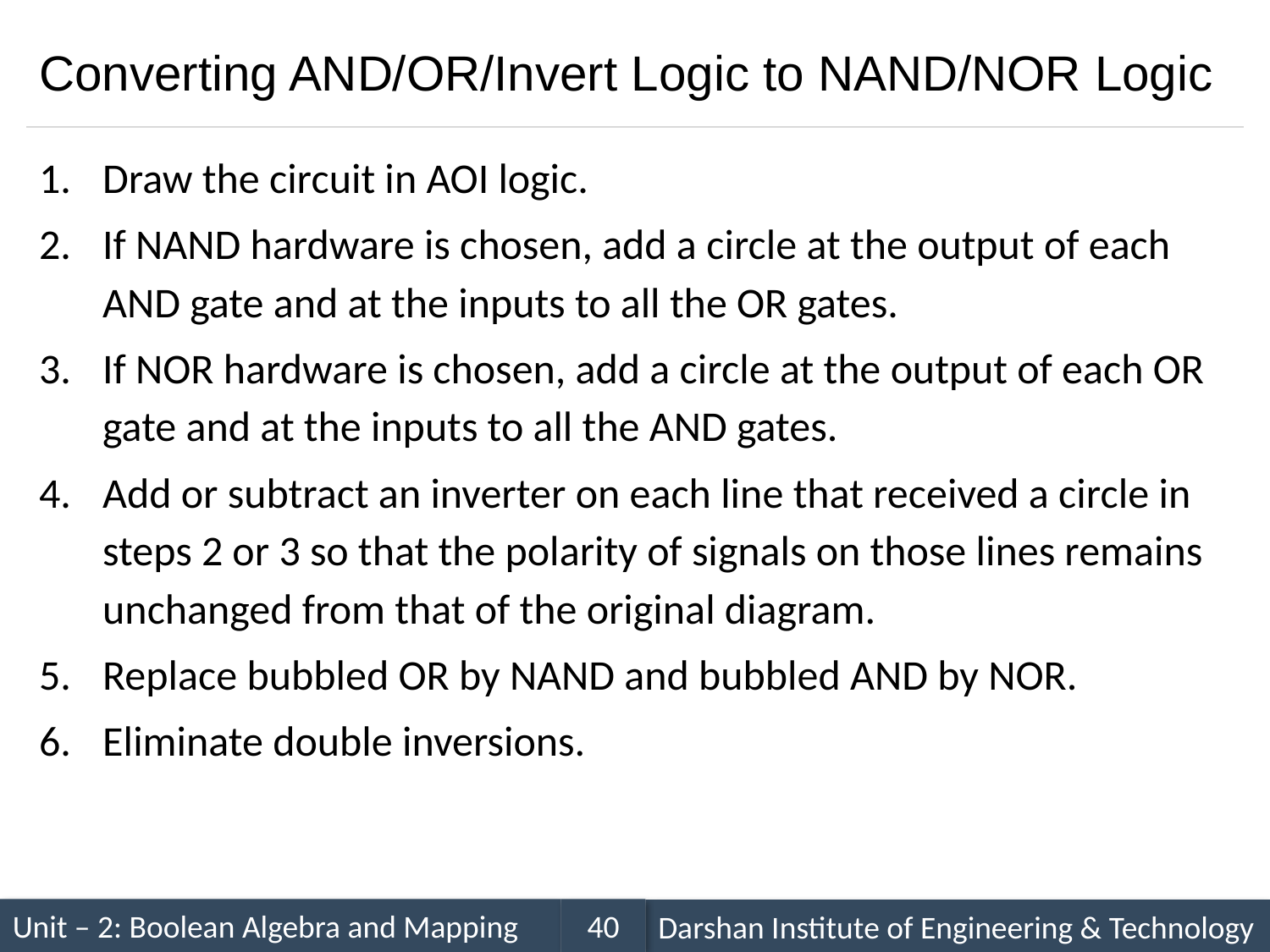

# Converting AND/OR/Invert Logic to NAND/NOR Logic
Draw the circuit in AOI logic.
If NAND hardware is chosen, add a circle at the output of each AND gate and at the inputs to all the OR gates.
If NOR hardware is chosen, add a circle at the output of each OR gate and at the inputs to all the AND gates.
Add or subtract an inverter on each line that received a circle in steps 2 or 3 so that the polarity of signals on those lines remains unchanged from that of the original diagram.
Replace bubbled OR by NAND and bubbled AND by NOR.
Eliminate double inversions.